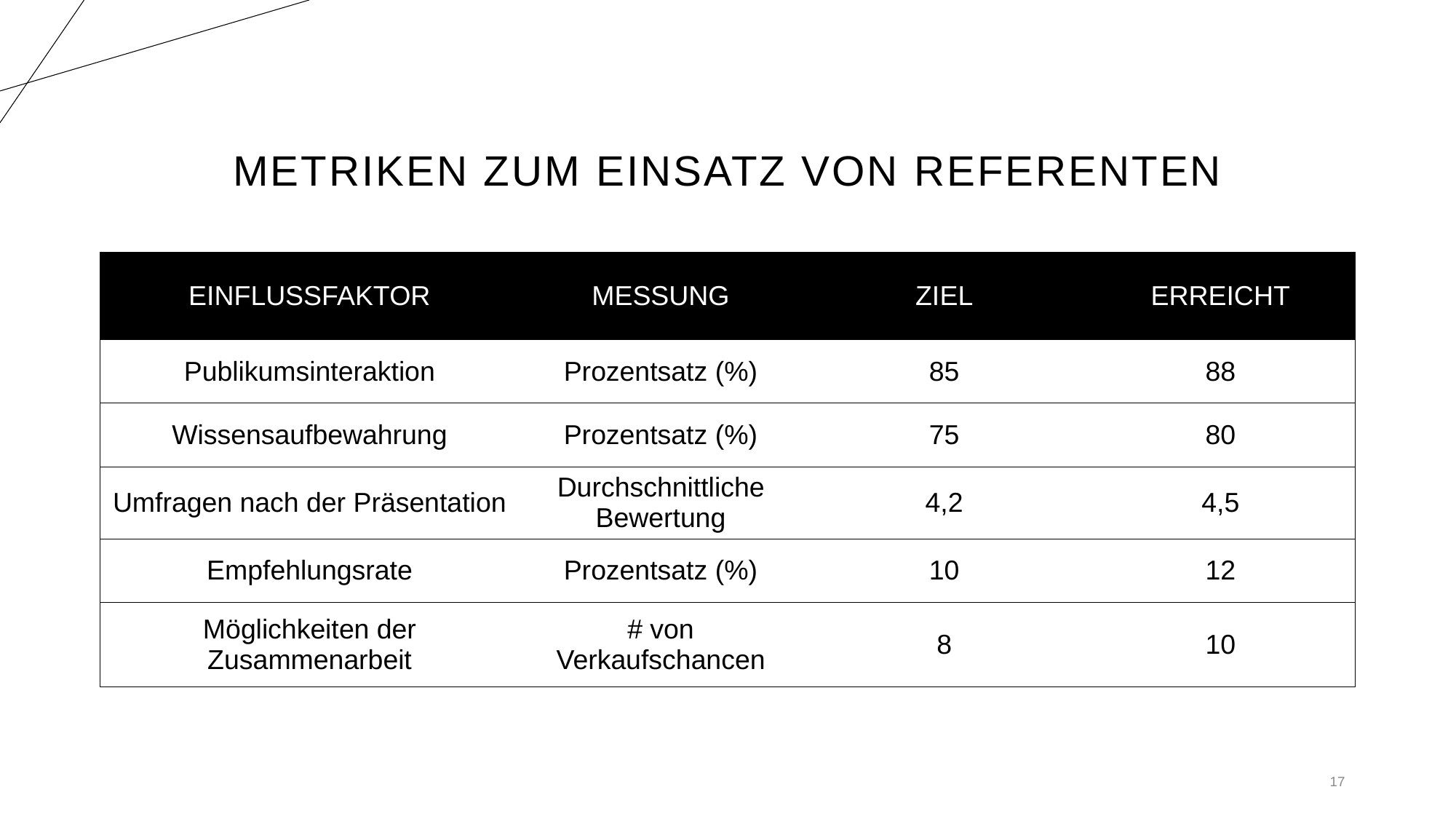

# Metriken zum Einsatz von Referenten
| EINFLUSSFAKTOR | MESSUNG | ZIEL | ERREICHT |
| --- | --- | --- | --- |
| Publikumsinteraktion | Prozentsatz (%) | 85 | 88 |
| Wissensaufbewahrung | Prozentsatz (%) | 75 | 80 |
| Umfragen nach der Präsentation | Durchschnittliche Bewertung | 4,2 | 4,5 |
| Empfehlungsrate | Prozentsatz (%) | 10 | 12 |
| Möglichkeiten der Zusammenarbeit | # von Verkaufschancen | 8 | 10 |
17